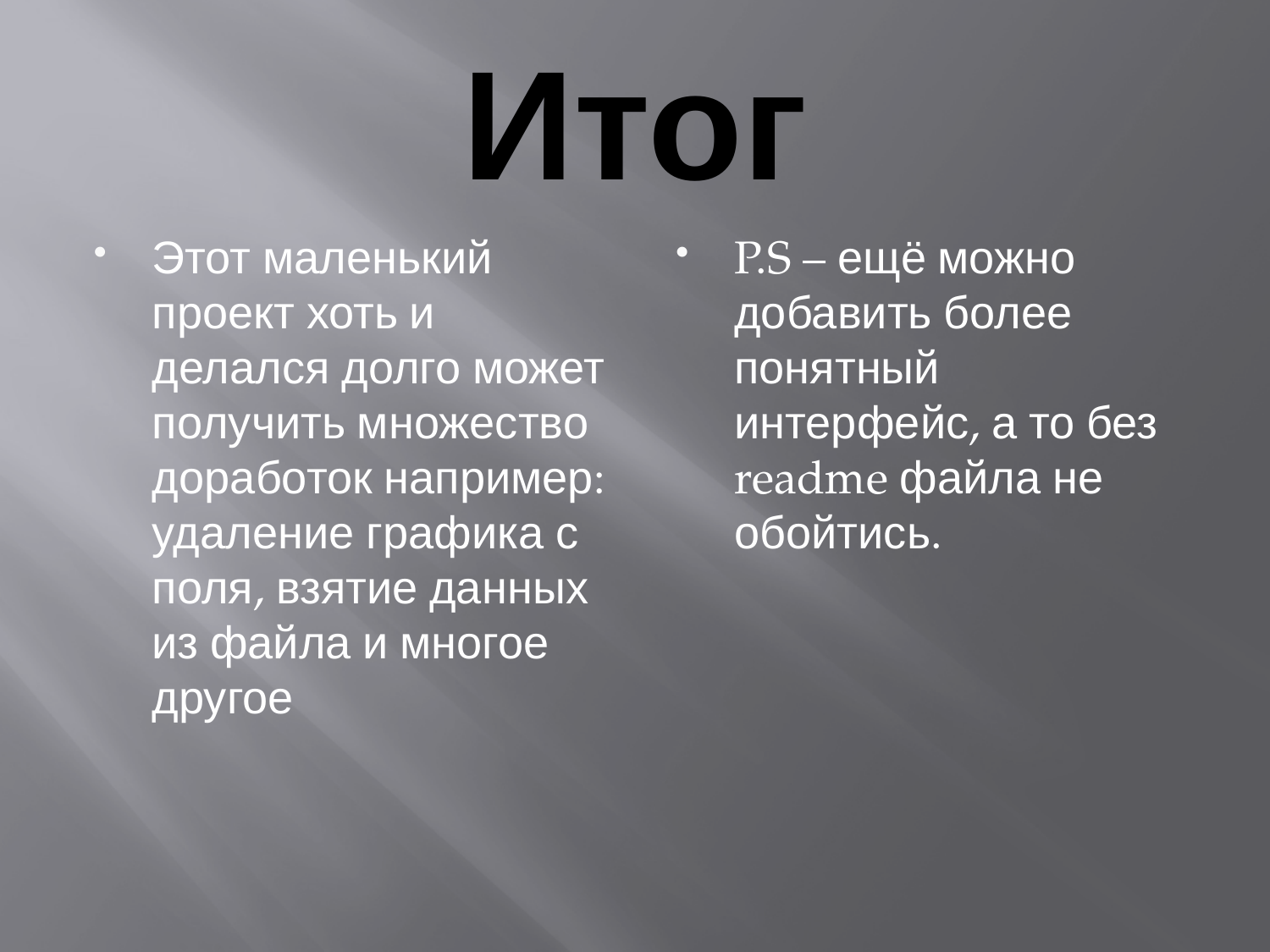

# Итог
Этот маленький проект хоть и делался долго может получить множество доработок например: удаление графика с поля, взятие данных из файла и многое другое
P.S – ещё можно добавить более понятный интерфейс, а то без readme файла не обойтись.